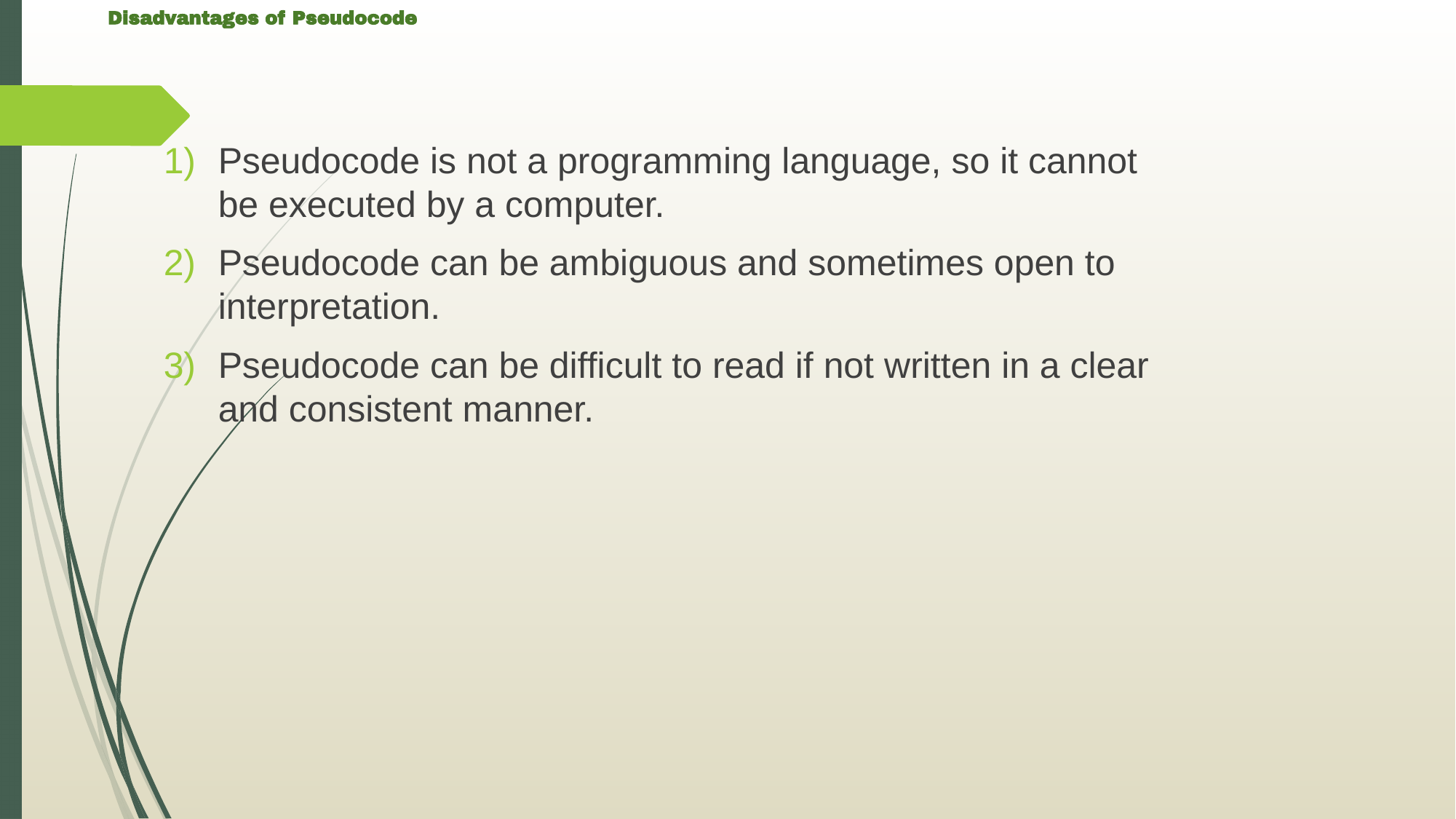

# Disadvantages of Pseudocode
Pseudocode is not a programming language, so it cannot be executed by a computer.
Pseudocode can be ambiguous and sometimes open to interpretation.
Pseudocode can be difficult to read if not written in a clear and consistent manner.